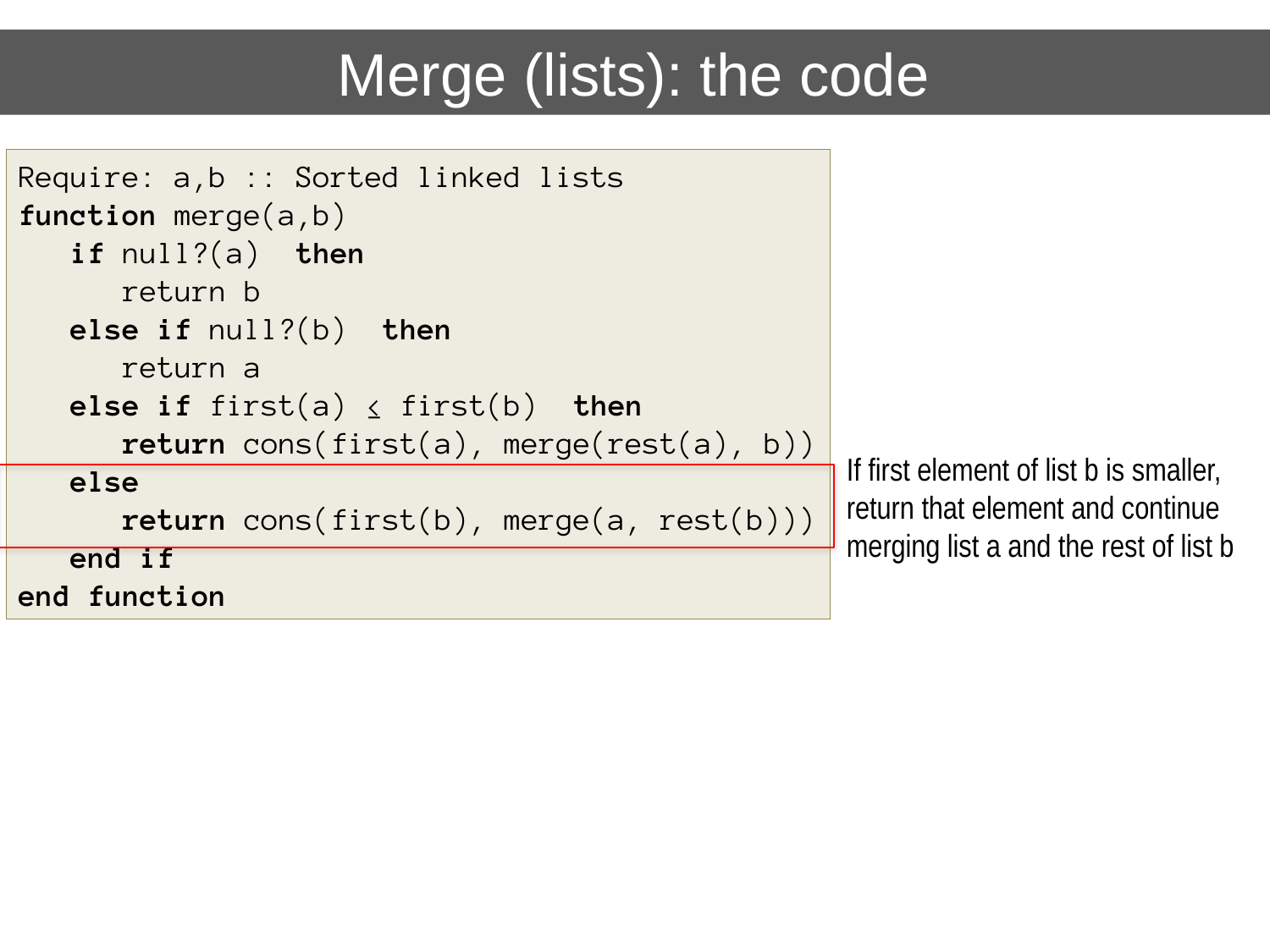

# Merge (lists): the code
Require: a,b :: Sorted linked lists
function merge(a,b)
   if null?(a)  then
      return b
   else if null?(b)  then
      return a
   else if first(a) ≤ first(b)  then
      return cons(first(a), merge(rest(a), b))
   else
      return cons(first(b), merge(a, rest(b)))
   end if
end function
If first element of list b is smaller,
return that element and continue merging list a and the rest of list b